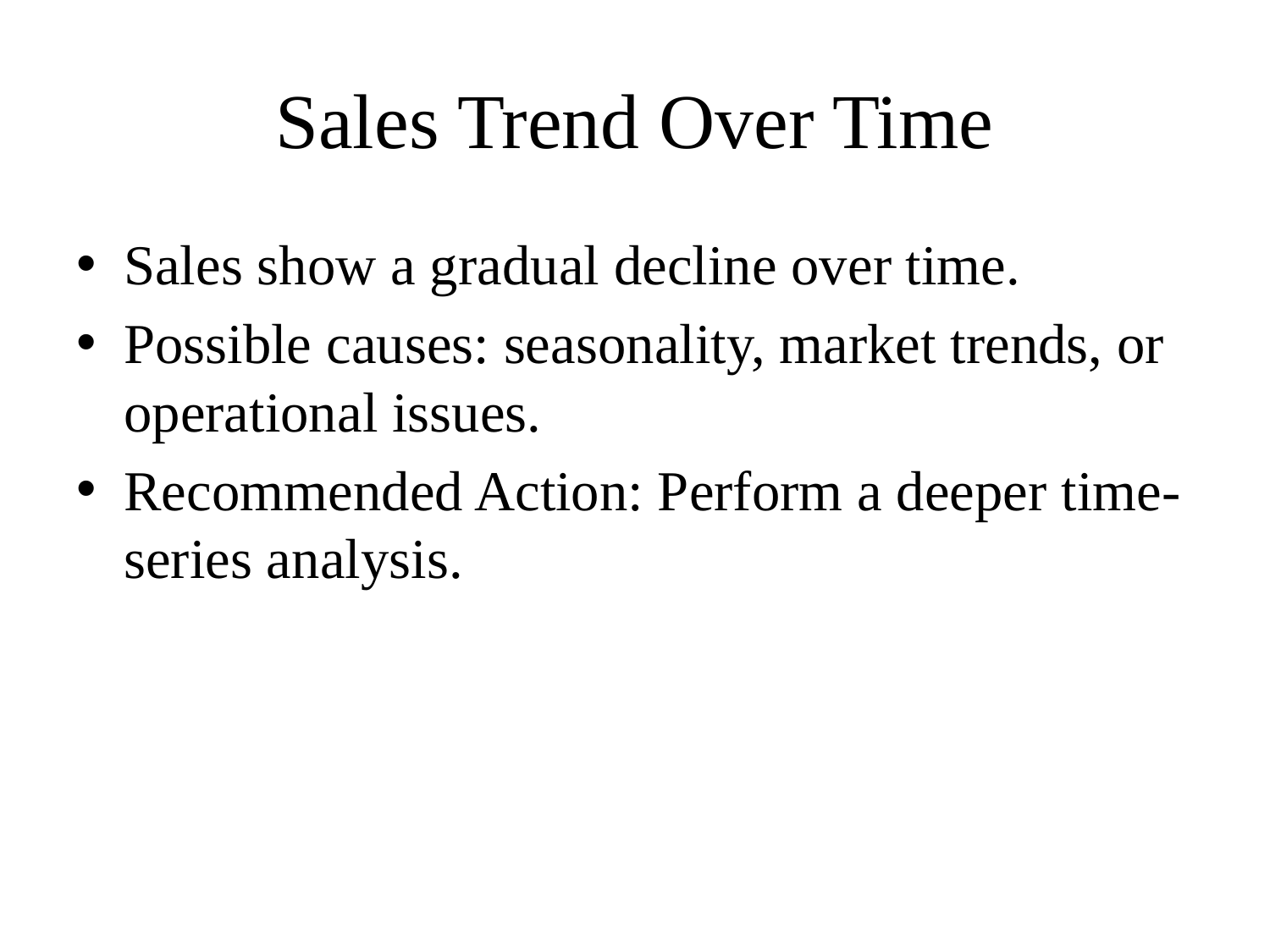

# Sales Trend Over Time
Sales show a gradual decline over time.
Possible causes: seasonality, market trends, or operational issues.
Recommended Action: Perform a deeper time-series analysis.